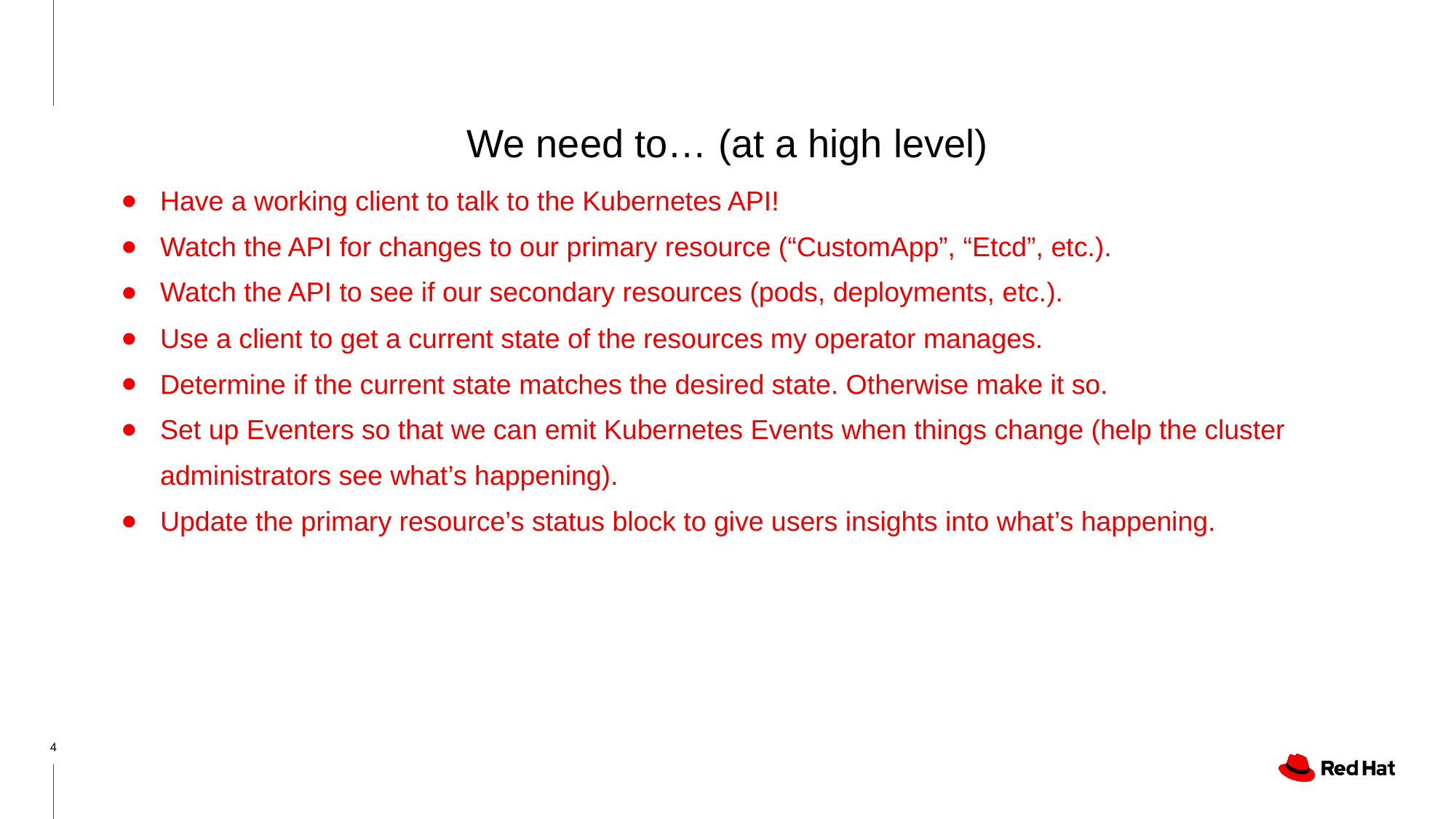

# We need to… (at a high level)
Have a working client to talk to the Kubernetes API!
Watch the API for changes to our primary resource (“CustomApp”, “Etcd”, etc.).
Watch the API to see if our secondary resources (pods, deployments, etc.).
Use a client to get a current state of the resources my operator manages.
Determine if the current state matches the desired state. Otherwise make it so.
Set up Eventers so that we can emit Kubernetes Events when things change (help the cluster administrators see what’s happening).
Update the primary resource’s status block to give users insights into what’s happening.

4